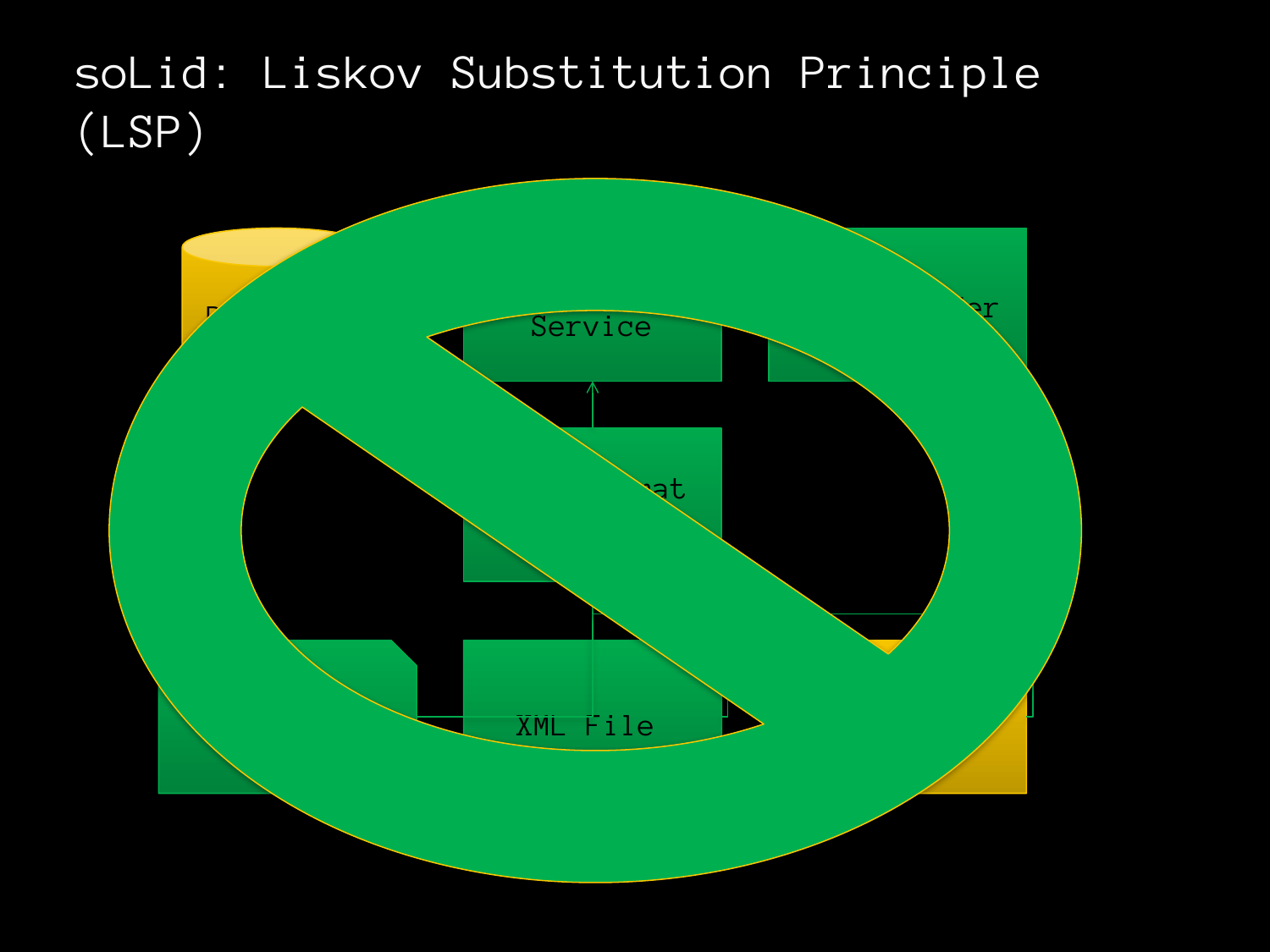

# soLid: Liskov Substitution Principle (LSP)

Database
FileReader
Service
Email Sender
IFileFormat Reader
Flat File
XML File
Database Connection File